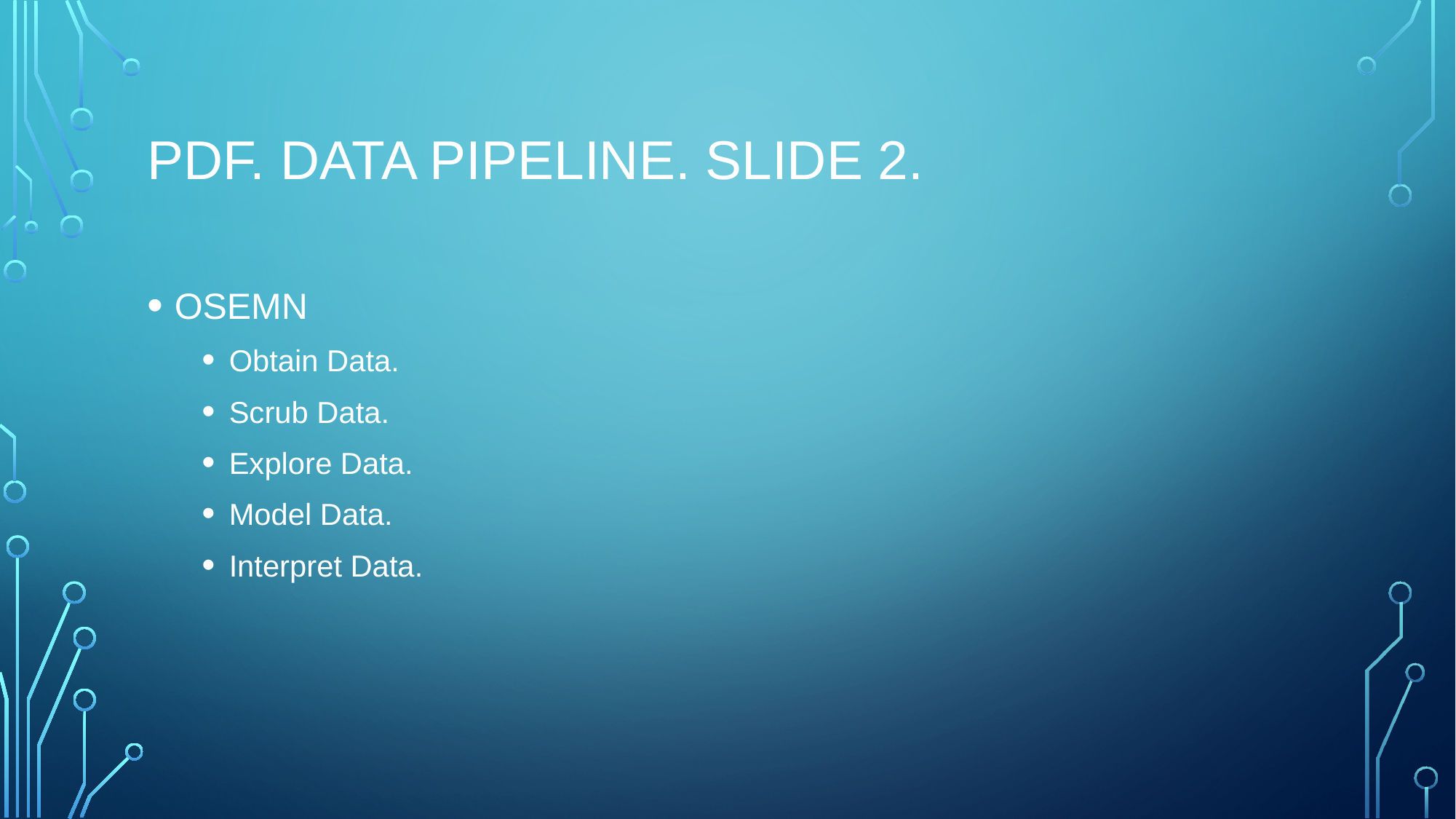

# PDF. Data Pipeline. Slide 2.
OSEMN
Obtain Data.
Scrub Data.
Explore Data.
Model Data.
Interpret Data.